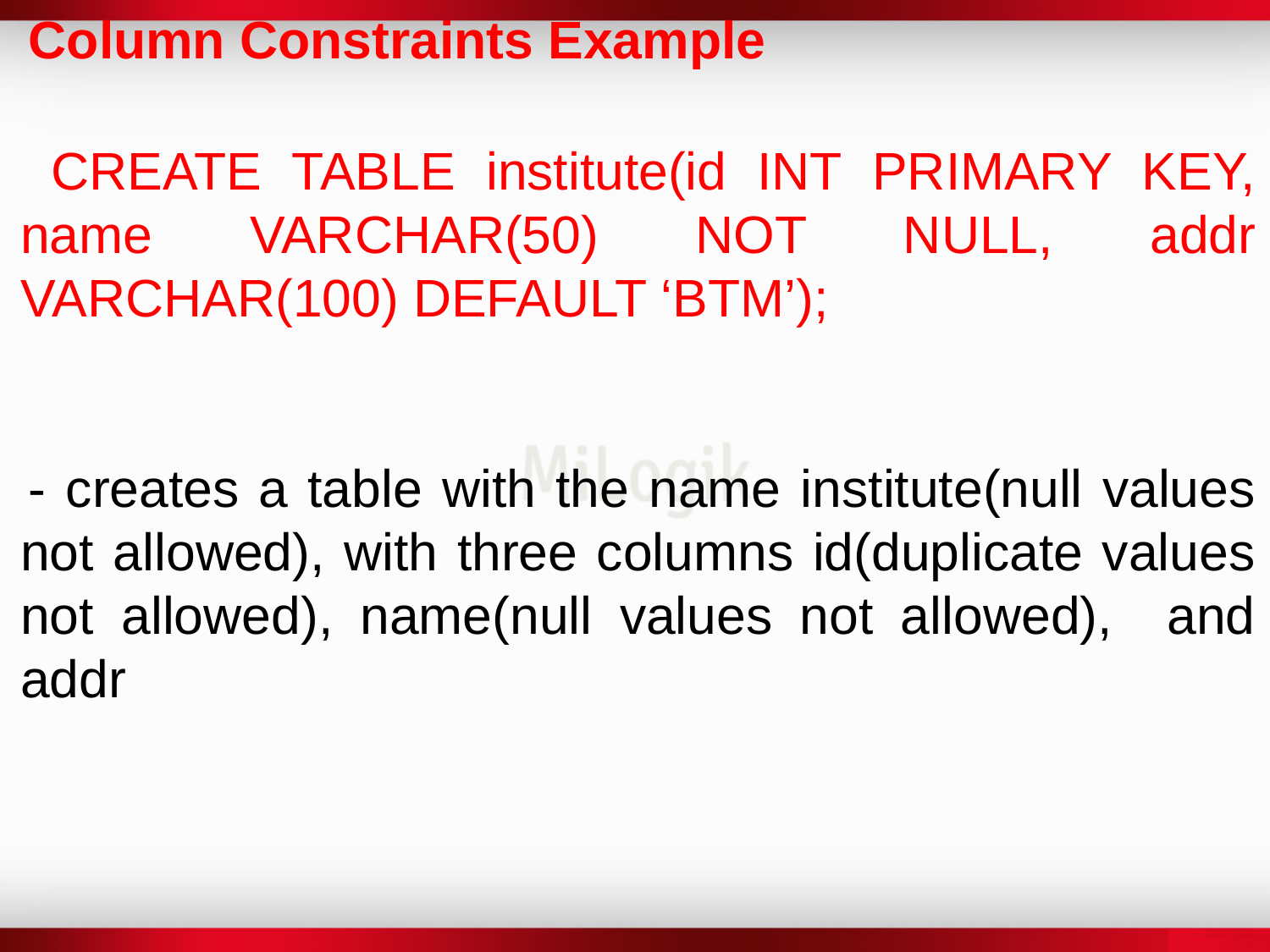

# Column Constraints Example
 CREATE TABLE institute(id INT PRIMARY KEY, name VARCHAR(50) NOT NULL, addr VARCHAR(100) DEFAULT ‘BTM’);

- creates a table with the name institute(null values not allowed), with three columns id(duplicate values not allowed), name(null values not allowed),  and addr